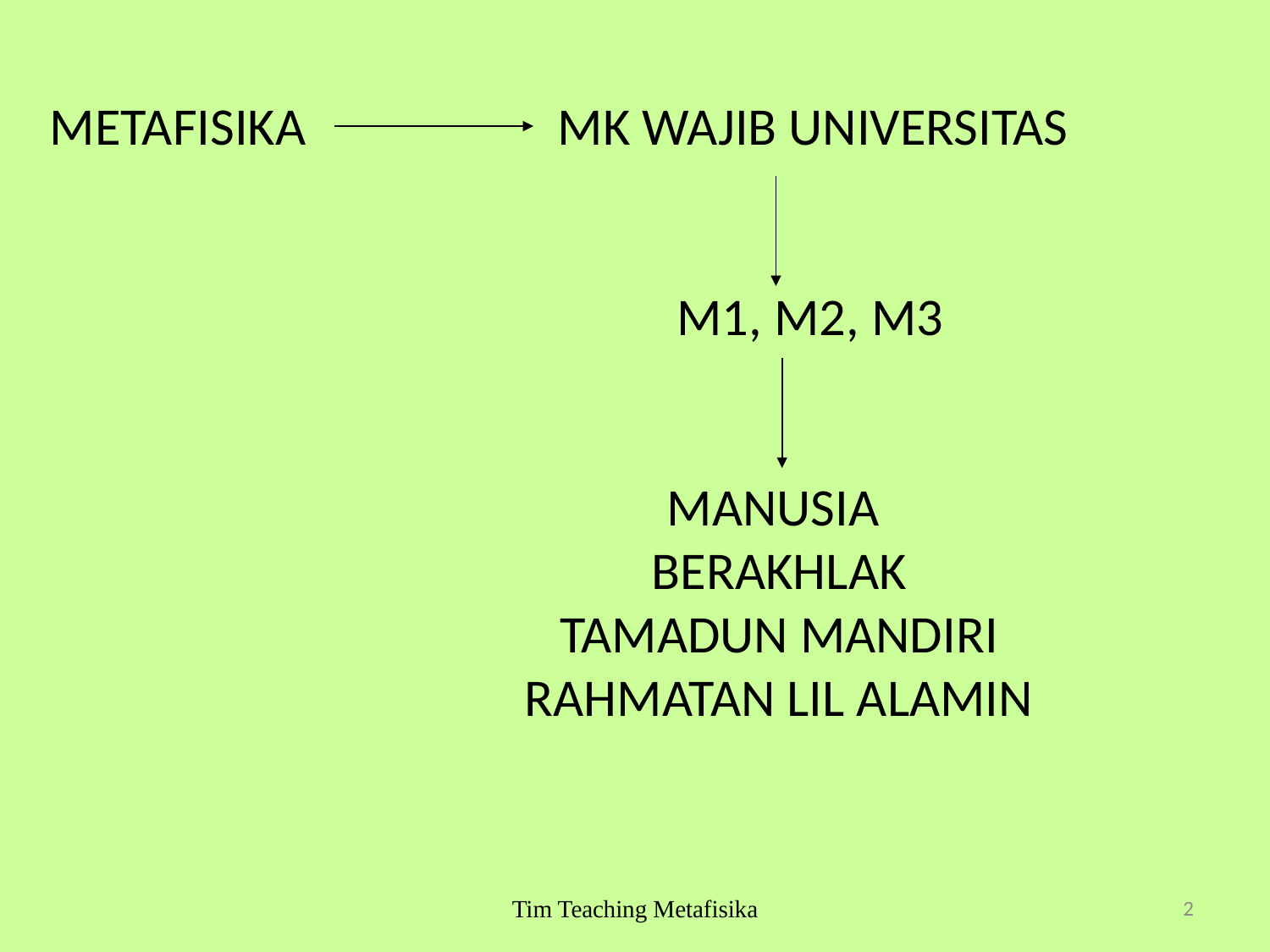

METAFISIKA 		MK WAJIB UNIVERSITAS

                                                    M1, M2, M3

		MANUSIA
		BERAKHLAK
		TAMADUN MANDIRI
RAHMATAN LIL ALAMIN
Tim Teaching Metafisika
2